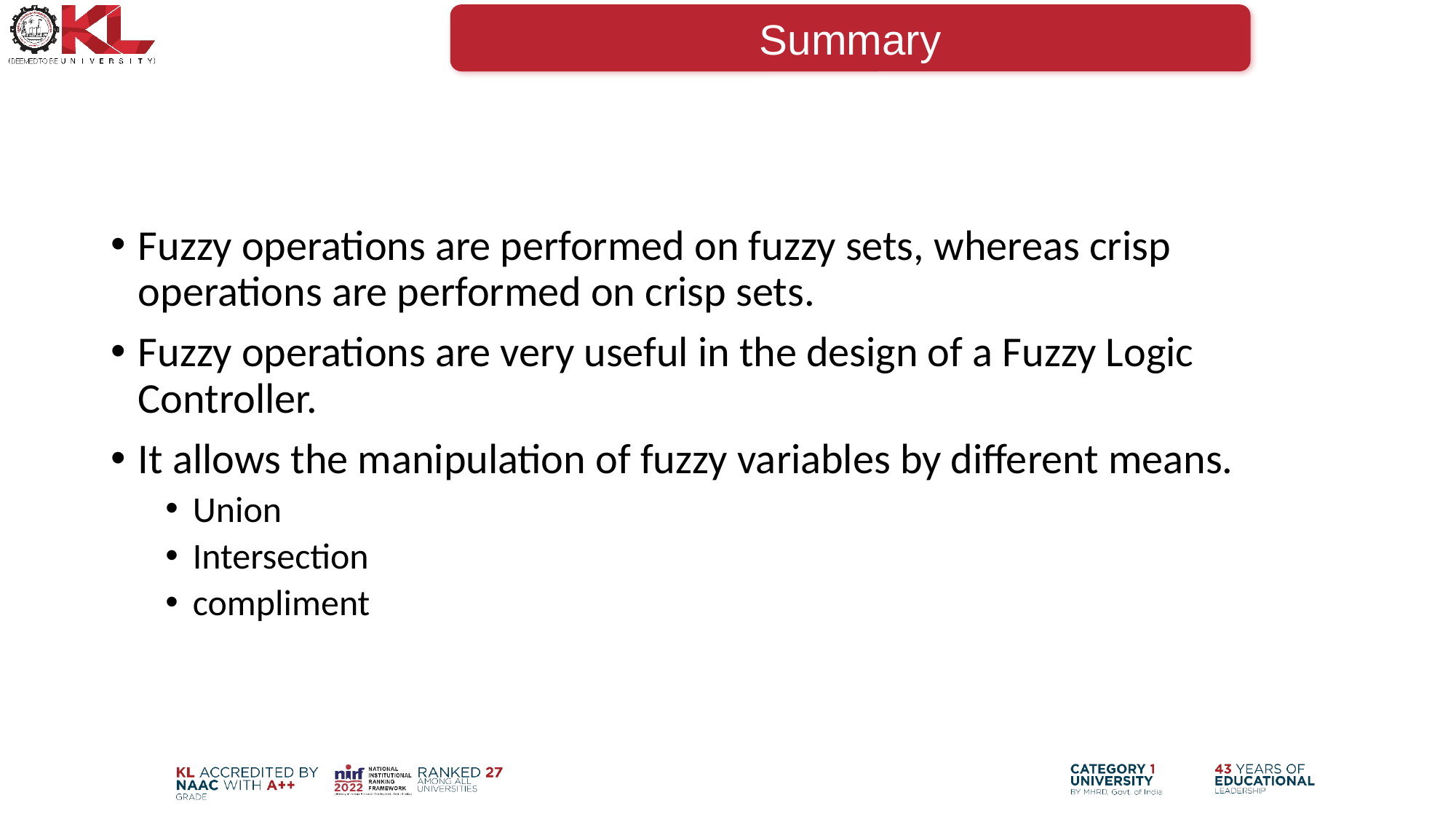

Summary
Fuzzy operations are performed on fuzzy sets, whereas crisp operations are performed on crisp sets.
Fuzzy operations are very useful in the design of a Fuzzy Logic Controller.
It allows the manipulation of fuzzy variables by different means.
Union
Intersection
compliment